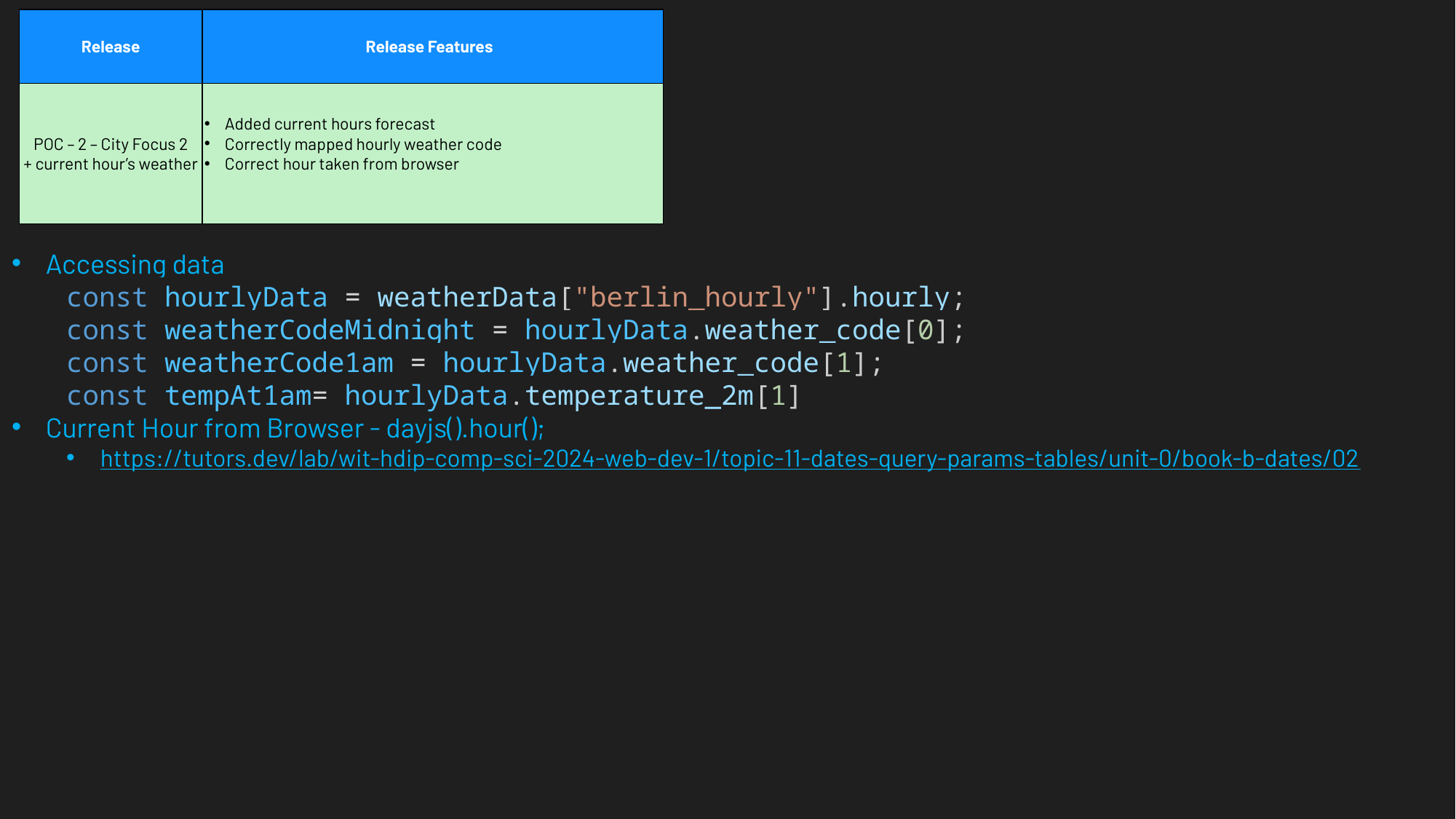

| Release | Release Features |
| --- | --- |
| POC – 2 – City Focus 2 + current hour’s weather | Added current hours forecast Correctly mapped hourly weather code Correct hour taken from browser |
Accessing data
const hourlyData = weatherData["berlin_hourly"].hourly;
const weatherCodeMidnight = hourlyData.weather_code[0];
const weatherCode1am = hourlyData.weather_code[1];
const tempAt1am= hourlyData.temperature_2m[1]
Current Hour from Browser - dayjs().hour();
https://tutors.dev/lab/wit-hdip-comp-sci-2024-web-dev-1/topic-11-dates-query-params-tables/unit-0/book-b-dates/02